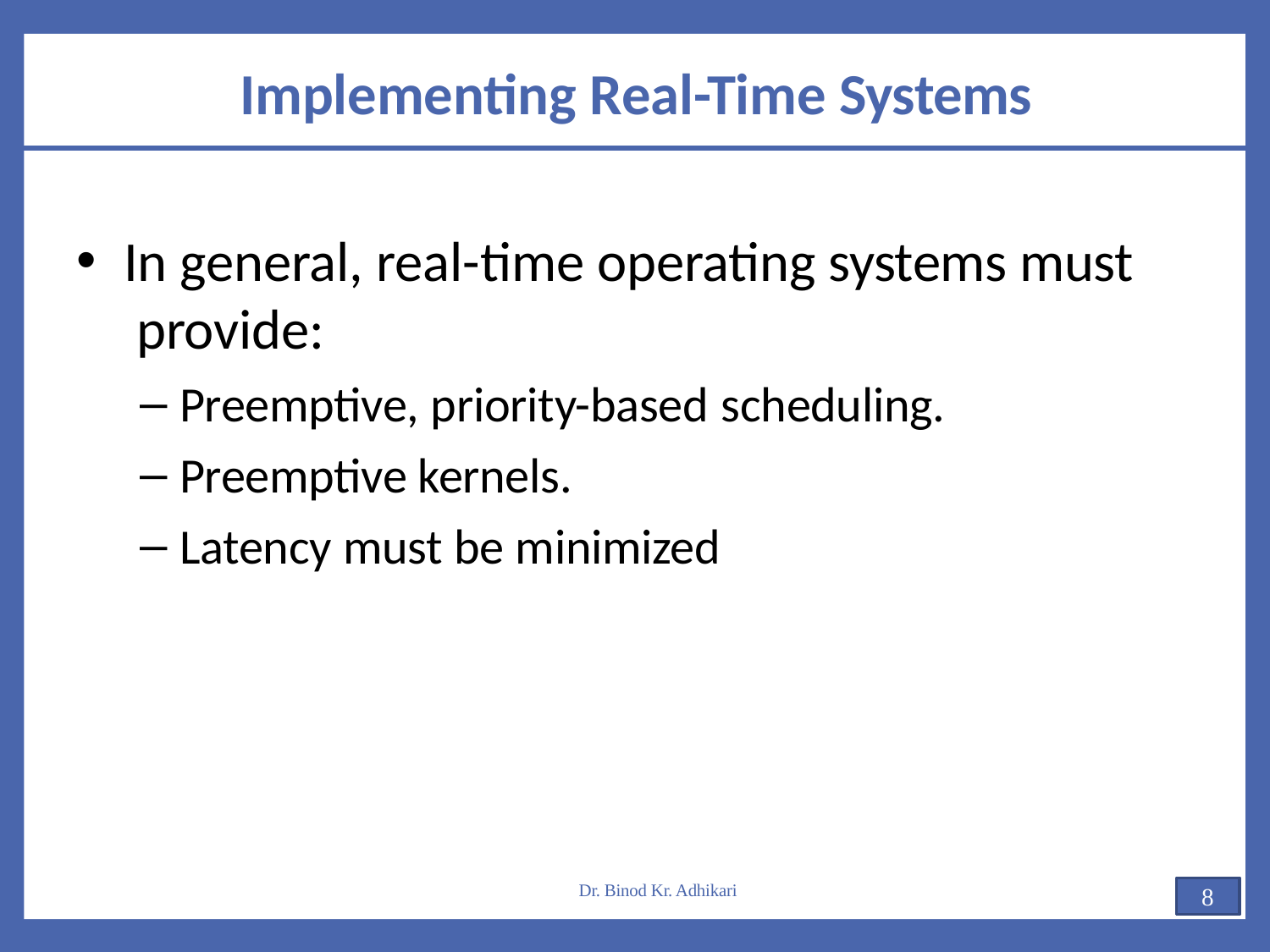

# Implementing Real-Time Systems
In general, real-time operating systems must  provide:
Preemptive, priority-based scheduling.
Preemptive kernels.
Latency must be minimized
Dr. Binod Kr. Adhikari